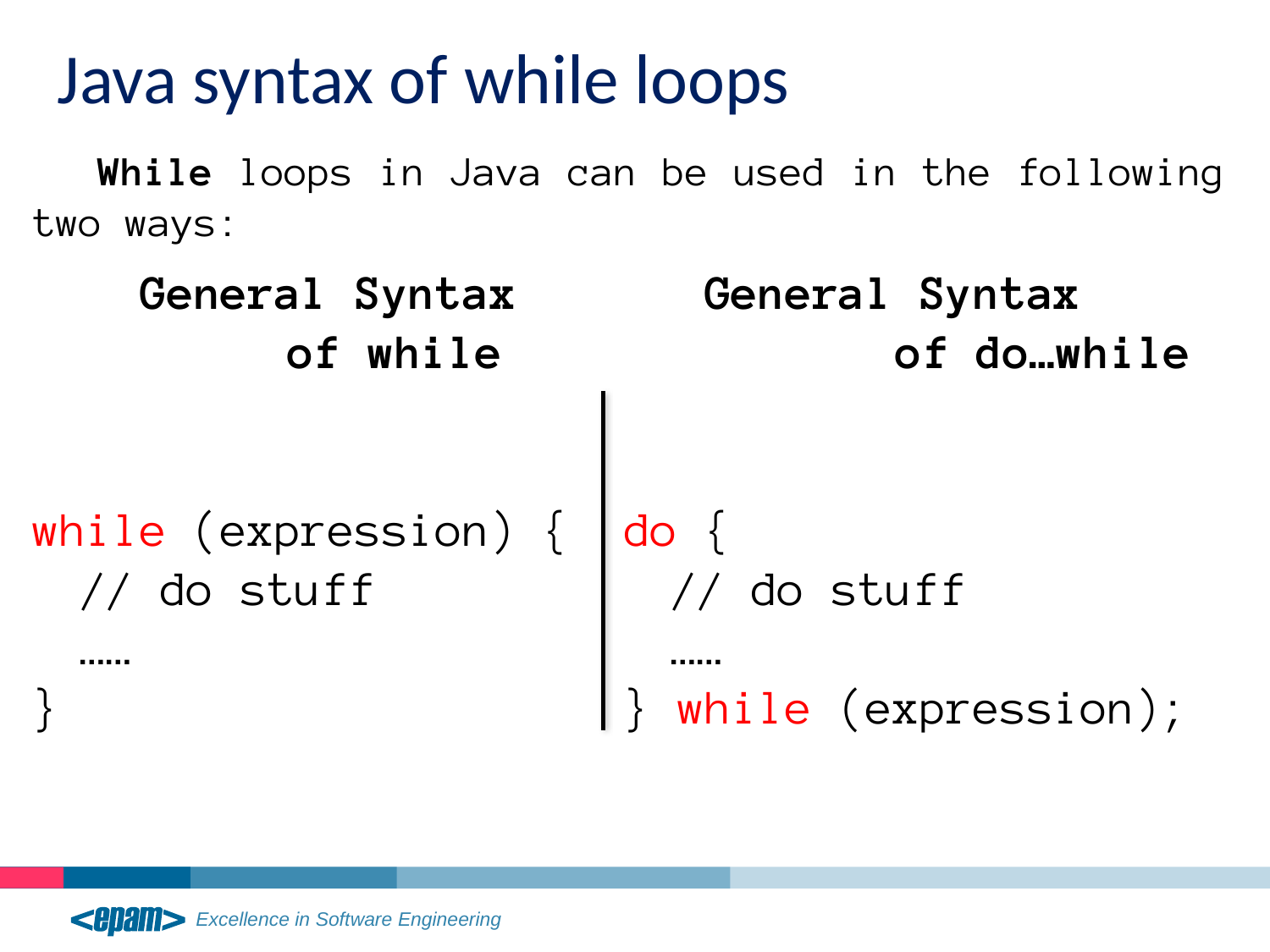

Java syntax of while loops
While loops in Java can be used in the following two ways:

    General Syntax       General Syntax
		   of while        	  of do…while

while (expression) {  do {
	// do stuff           // do stuff
	……                    ……
}                     } while (expression);

5